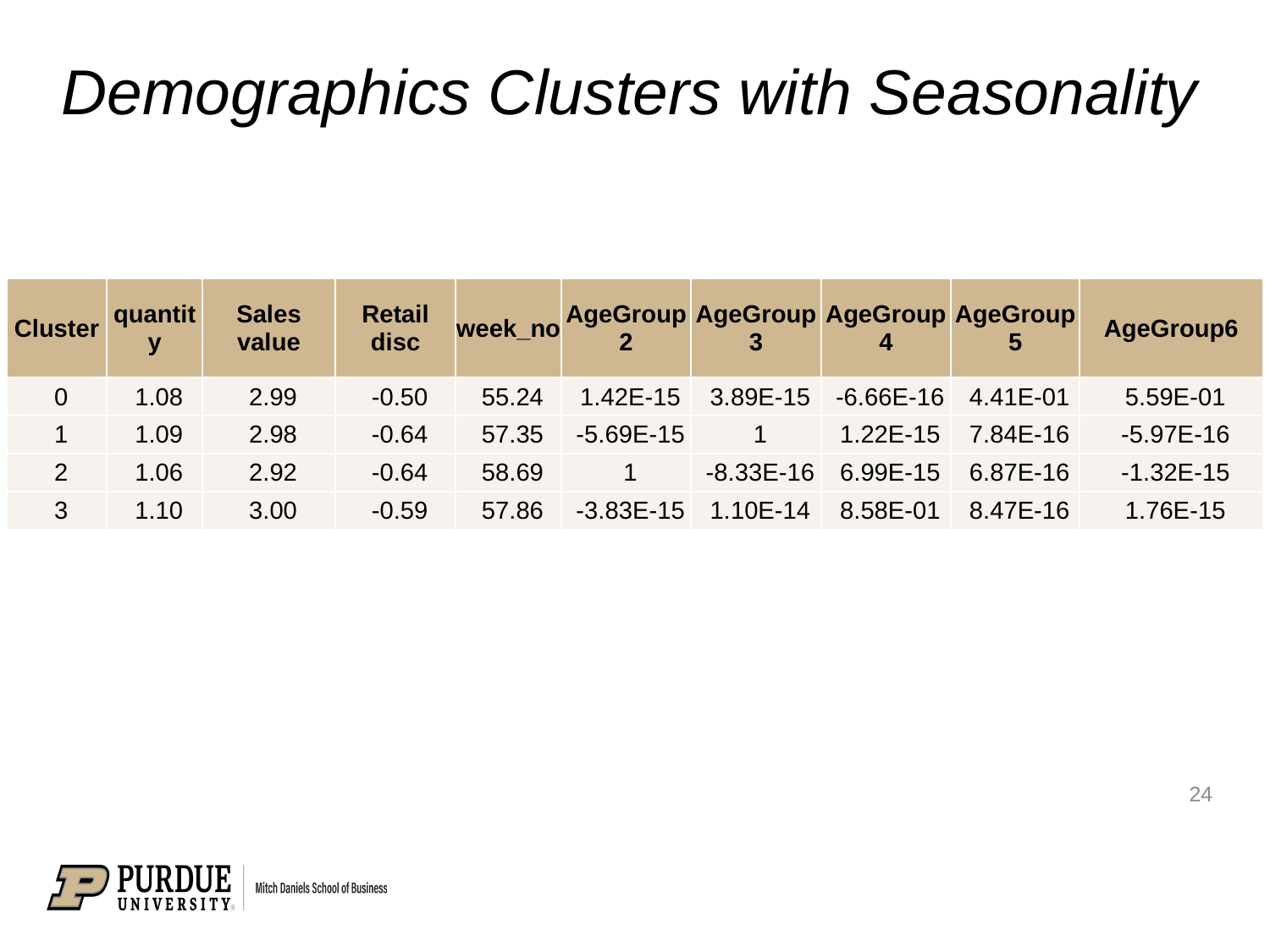

# Demographics Clusters with Seasonality
| Cluster | quantity | Sales value | Retail disc | week\_no | AgeGroup2 | AgeGroup3 | AgeGroup4 | AgeGroup5 | AgeGroup6 |
| --- | --- | --- | --- | --- | --- | --- | --- | --- | --- |
| 0 | 1.08 | 2.99 | -0.50 | 55.24 | 1.42E-15 | 3.89E-15 | -6.66E-16 | 4.41E-01 | 5.59E-01 |
| 1 | 1.09 | 2.98 | -0.64 | 57.35 | -5.69E-15 | 1 | 1.22E-15 | 7.84E-16 | -5.97E-16 |
| 2 | 1.06 | 2.92 | -0.64 | 58.69 | 1 | -8.33E-16 | 6.99E-15 | 6.87E-16 | -1.32E-15 |
| 3 | 1.10 | 3.00 | -0.59 | 57.86 | -3.83E-15 | 1.10E-14 | 8.58E-01 | 8.47E-16 | 1.76E-15 |
24